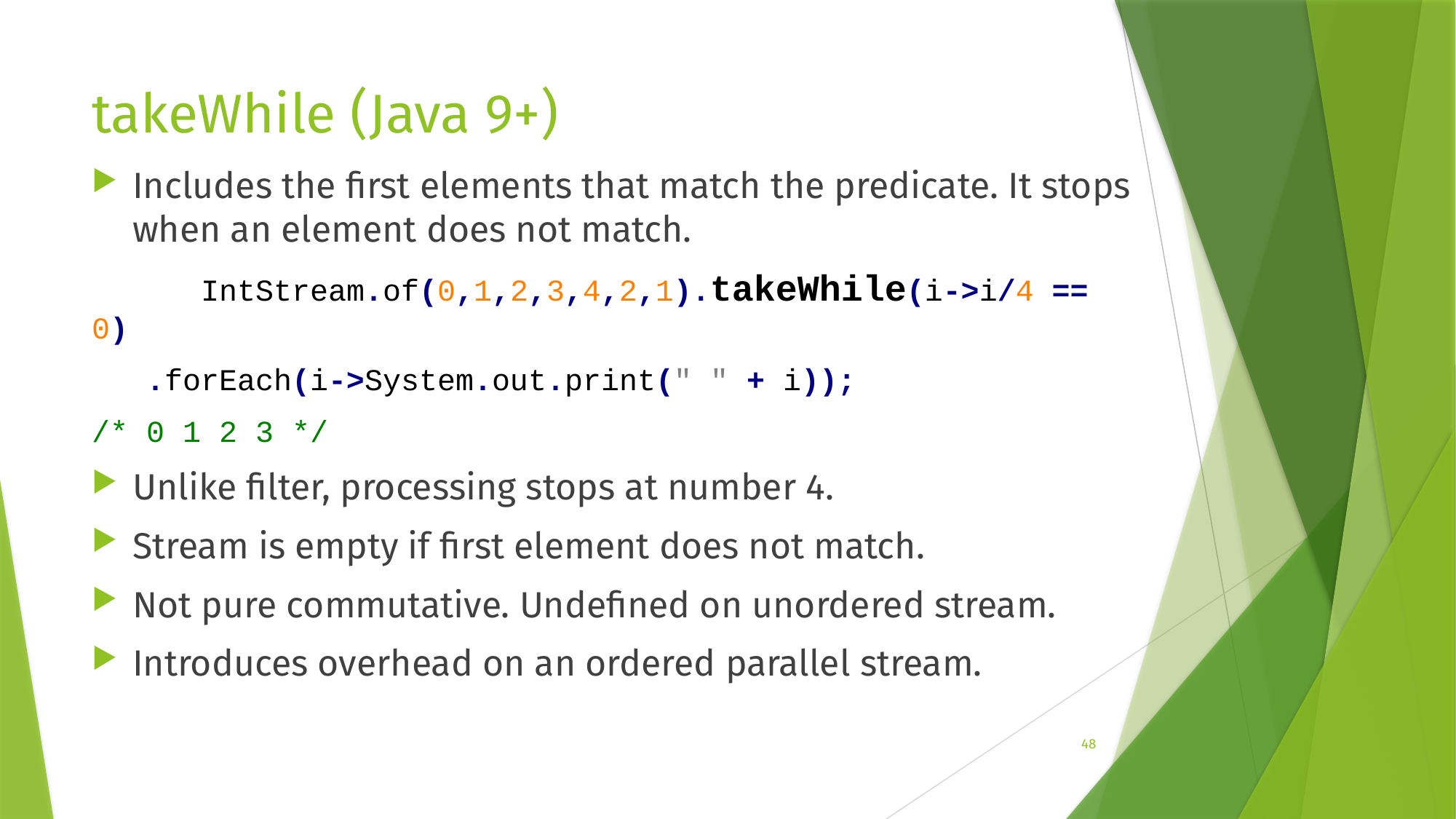

# takeWhile (Java 9+)
Includes the first elements that match the predicate. It stops when an element does not match.
 	IntStream.of(0,1,2,3,4,2,1).takeWhile(i->i/4 == 0)
   .forEach(i->System.out.print(" " + i));
/* 0 1 2 3 */
Unlike filter, processing stops at number 4.
Stream is empty if first element does not match.
Not pure commutative. Undefined on unordered stream.
Introduces overhead on an ordered parallel stream.
48